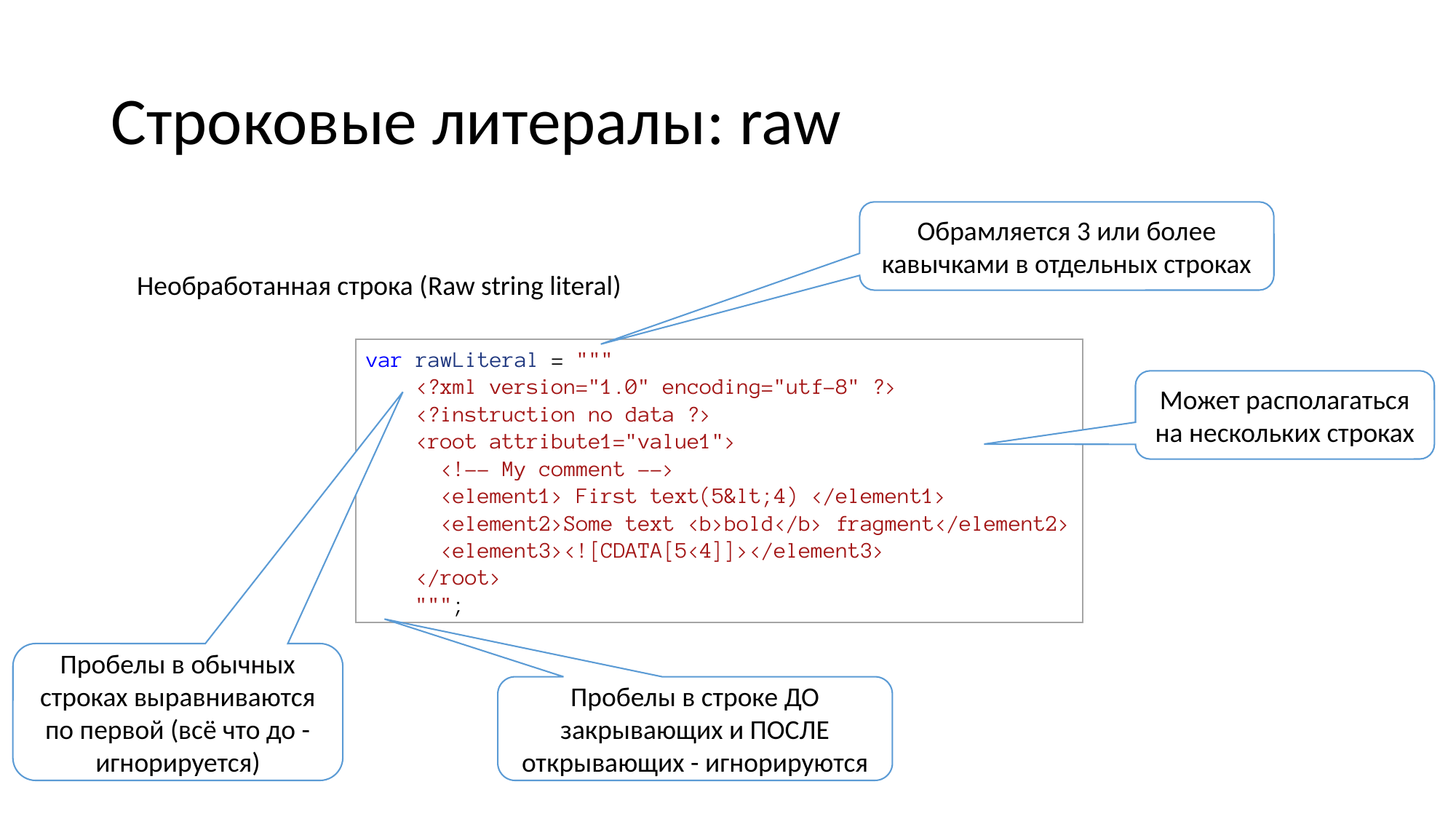

# Строковые литералы: raw
Обрамляется 3 или более кавычками в отдельных строках
Необработанная строка (Raw string literal)
var rawLiteral = """
    <?xml version="1.0" encoding="utf-8" ?>
    <?instruction no data ?>
    <root attribute1="value1">
      <!-- My comment -->
      <element1> First text(5&lt;4) </element1>
      <element2>Some text <b>bold</b> fragment</element2>
      <element3><![CDATA[5<4]]></element3>
    </root>
    """;
Может располагаться на нескольких строках
Пробелы в обычных строках выравниваются по первой (всё что до - игнорируется)
Пробелы в строке ДО закрывающих и ПОСЛЕ открывающих - игнорируются